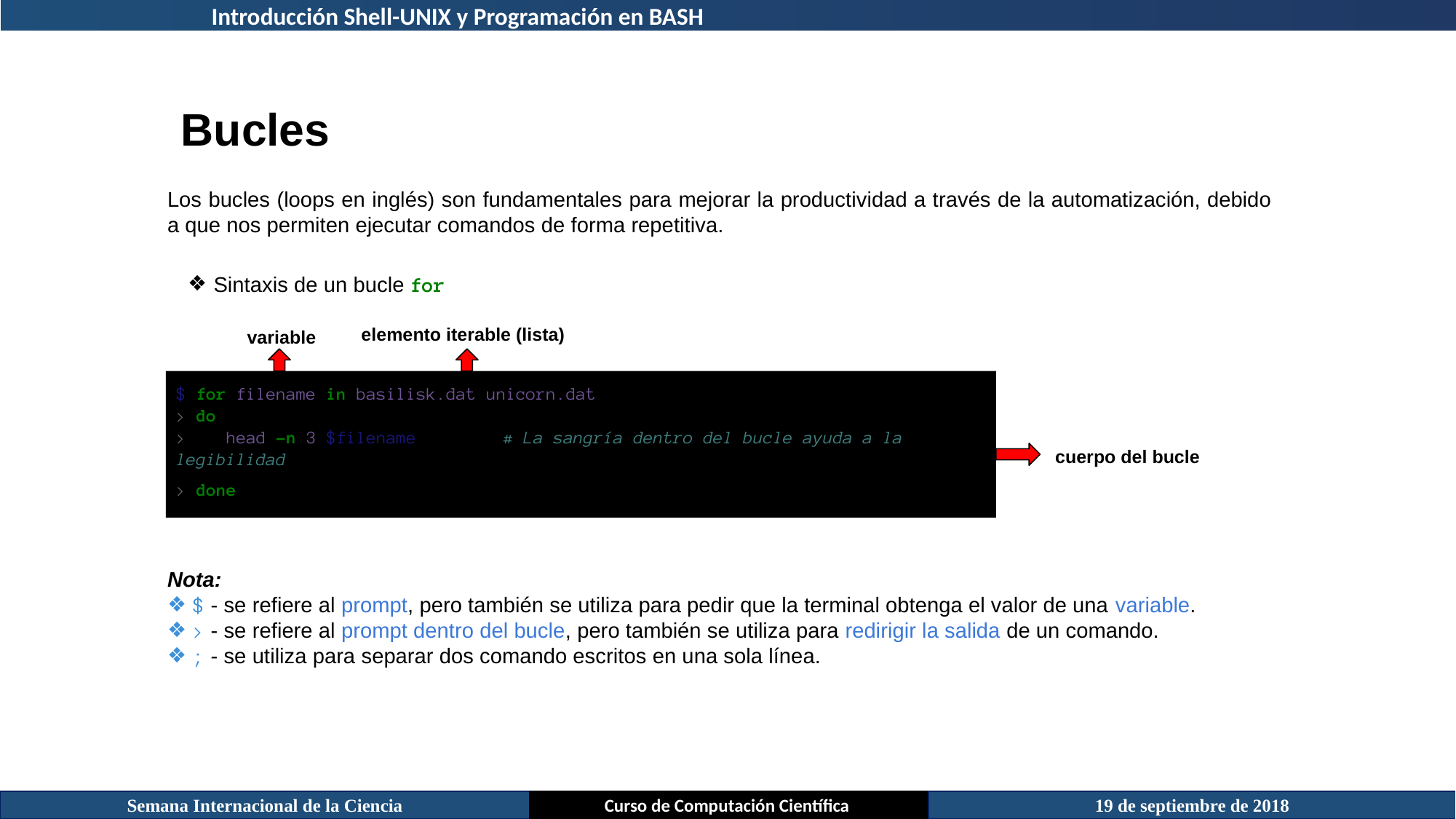

Introducción Shell-UNIX y Programación en BASH

Bucles

Los bucles (loops en inglés) son fundamentales para mejorar la productividad a través de la automatización, debido a que nos permiten ejecutar comandos de forma repetitiva.
Sintaxis de un bucle for
elemento iterable (lista)
variable

$ for filename in basilisk.dat unicorn.dat
> do
>    head -n 3 $filename	# La sangría dentro del bucle ayuda a la legibilidad
> done
cuerpo del bucle

Nota:
$ - se refiere al prompt, pero también se utiliza para pedir que la terminal obtenga el valor de una variable.
> - se refiere al prompt dentro del bucle, pero también se utiliza para redirigir la salida de un comando.
; - se utiliza para separar dos comando escritos en una sola línea.
Semana Internacional de la Ciencia
Curso de Computación Científica
19 de septiembre de 2018